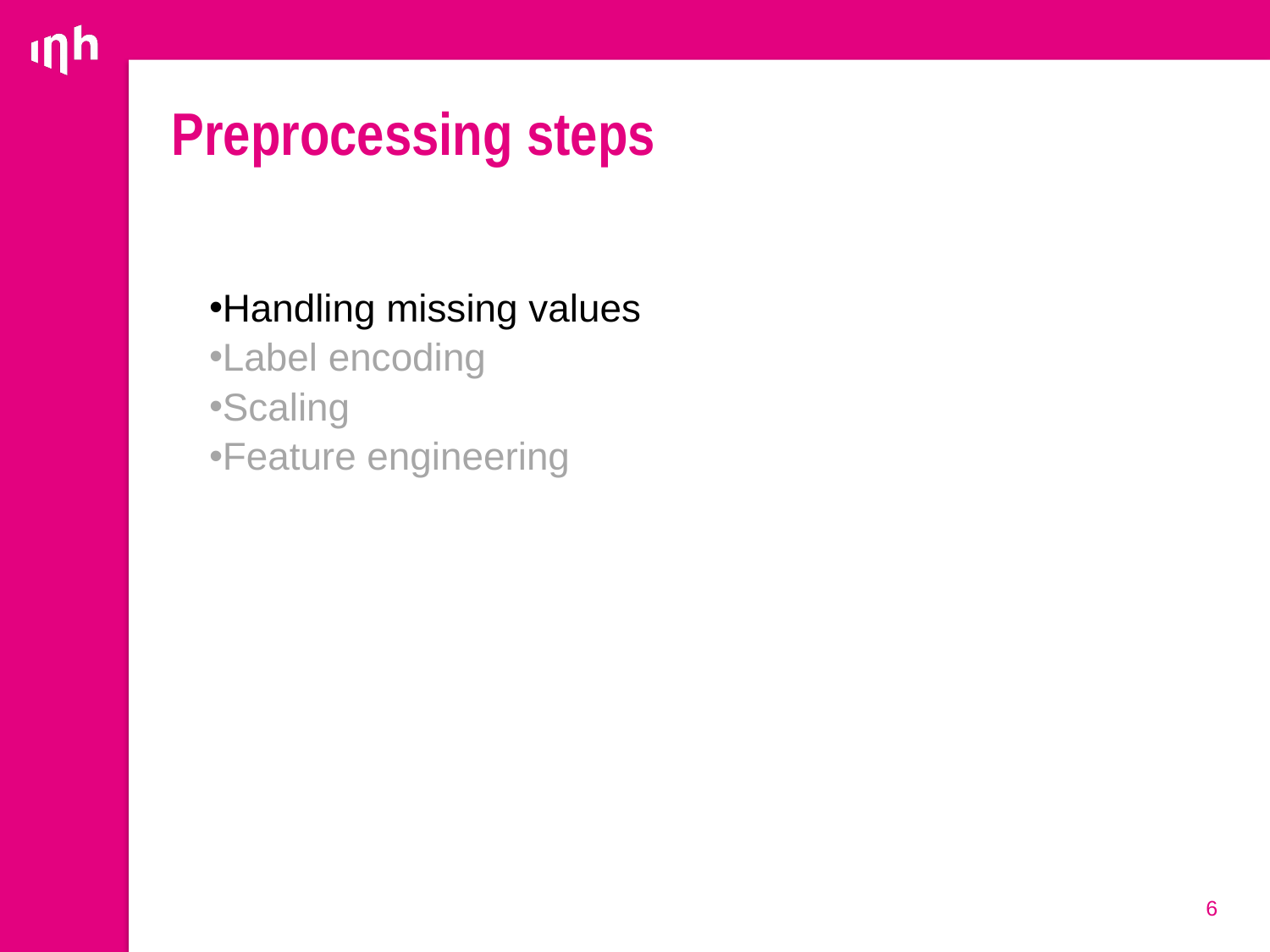

# Preprocessing steps
Handling missing values
Label encoding
Scaling
Feature engineering

6